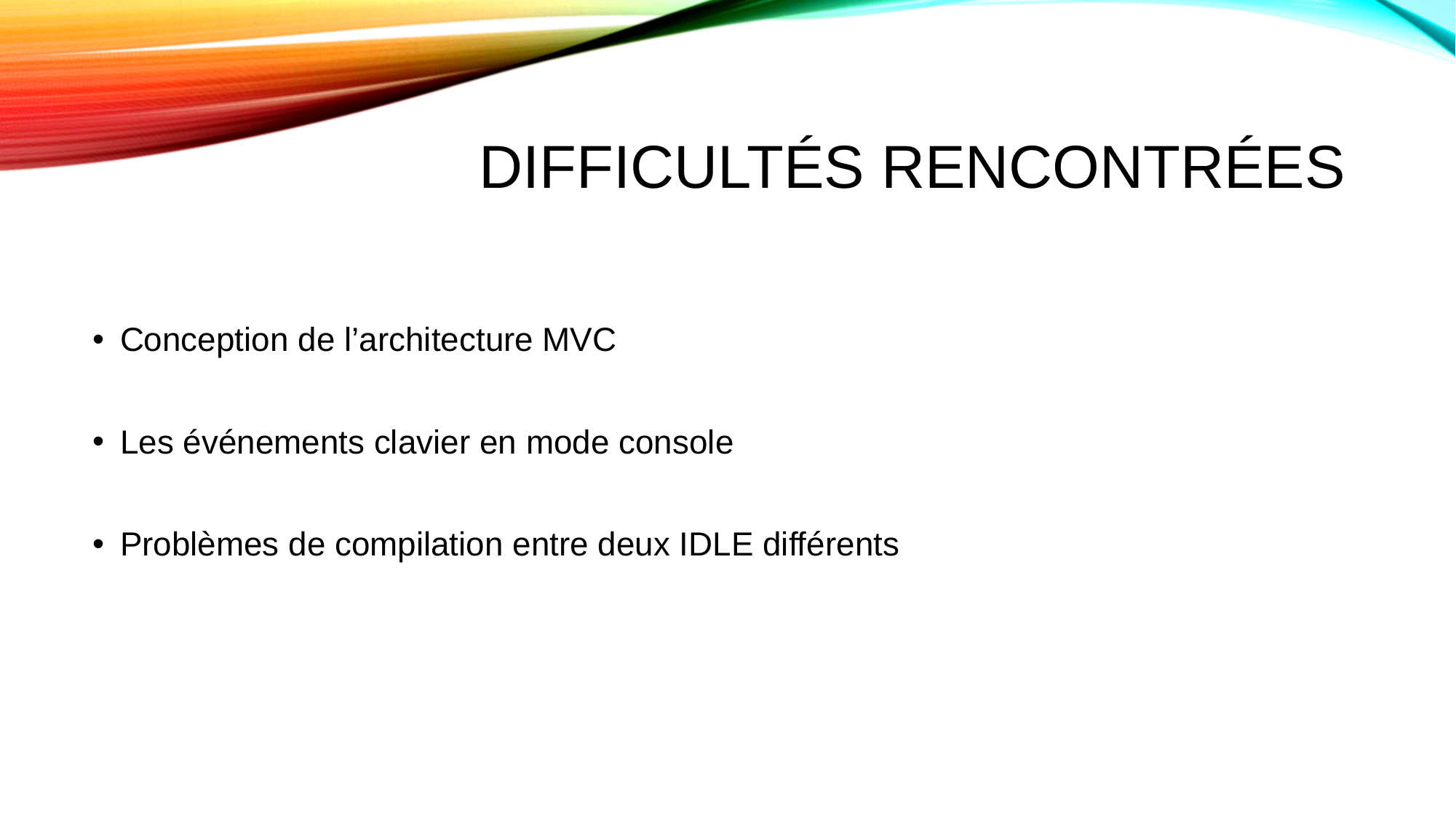

# Difficultés RENCONTRéeS

Conception de l’architecture MVC

Les événements clavier en mode console

Problèmes de compilation entre deux IDLE différents